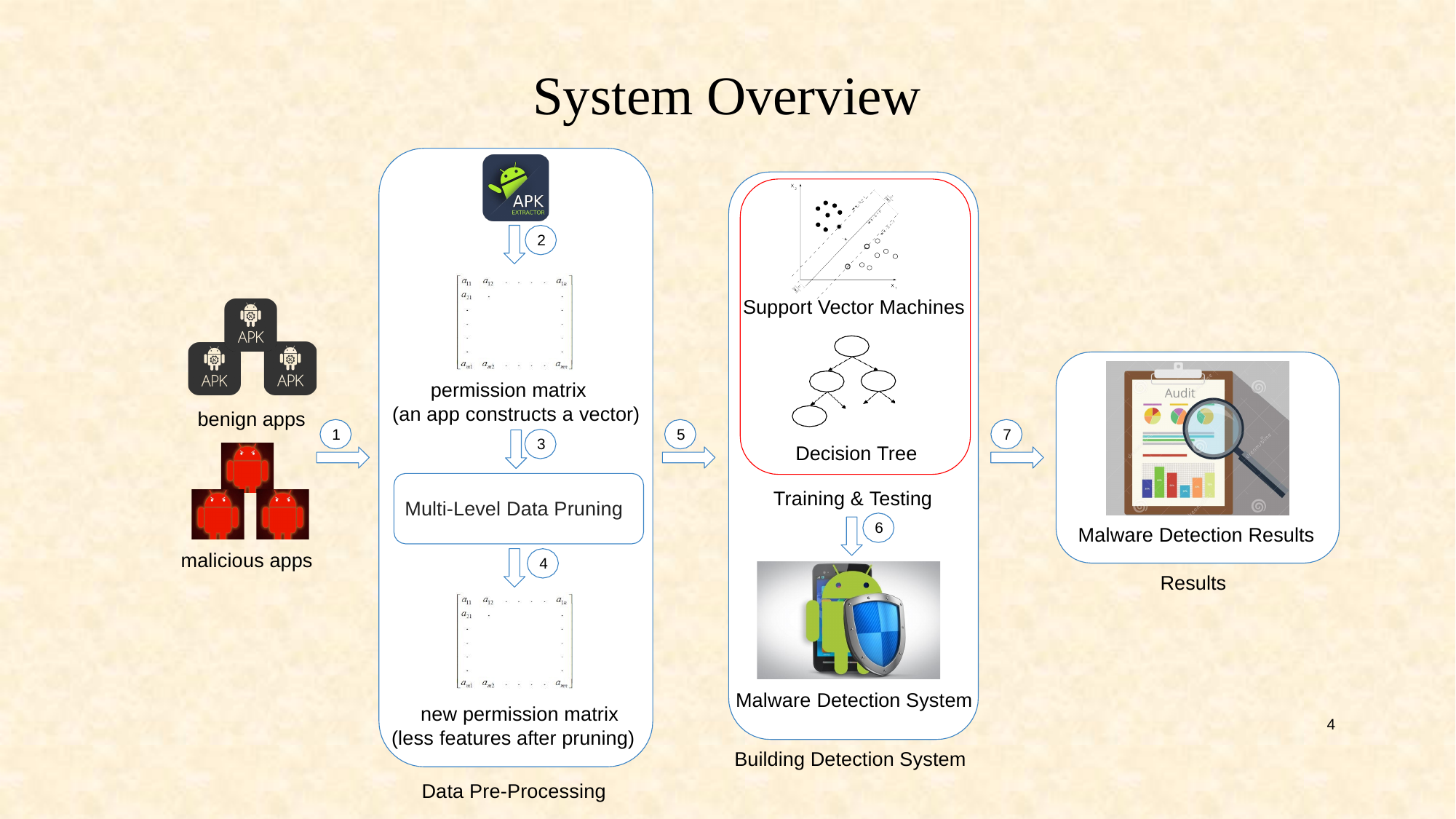

# System Overview

2

Support Vector Machines

permission matrix
(an app constructs a vector)
3

benign apps

1
5
7

Decision Tree

Training & Testing
6

Multi-Level Data Pruning

Malware Detection Results
malicious apps

4

Results

Malware Detection System
new permission matrix  (less features after pruning)
4
Building Detection System
Data Pre-Processing